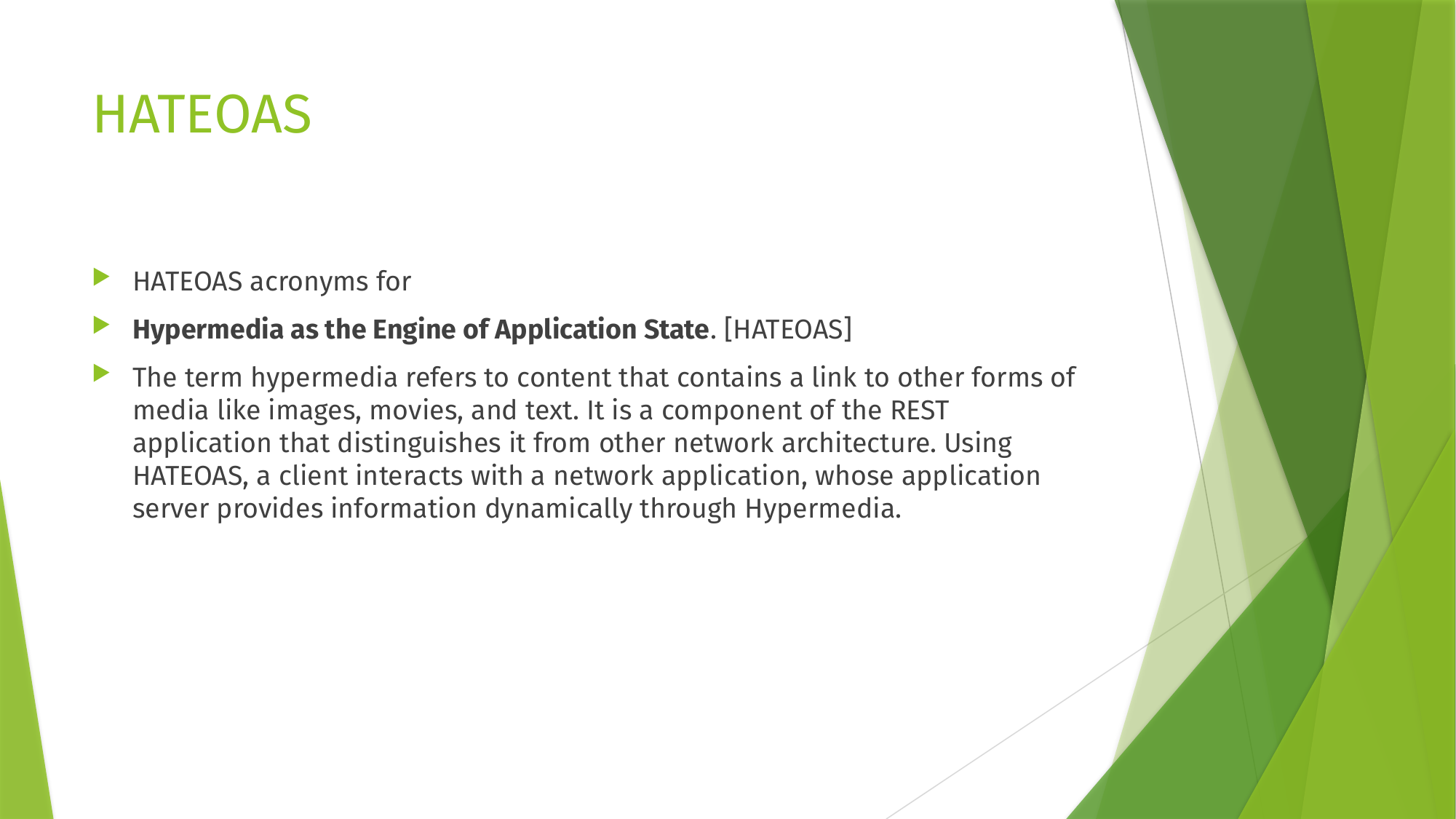

# HATEOAS
HATEOAS acronyms for
Hypermedia as the Engine of Application State. [HATEOAS]
The term hypermedia refers to content that contains a link to other forms of media like images, movies, and text. It is a component of the REST application that distinguishes it from other network architecture. Using HATEOAS, a client interacts with a network application, whose application server provides information dynamically through Hypermedia.